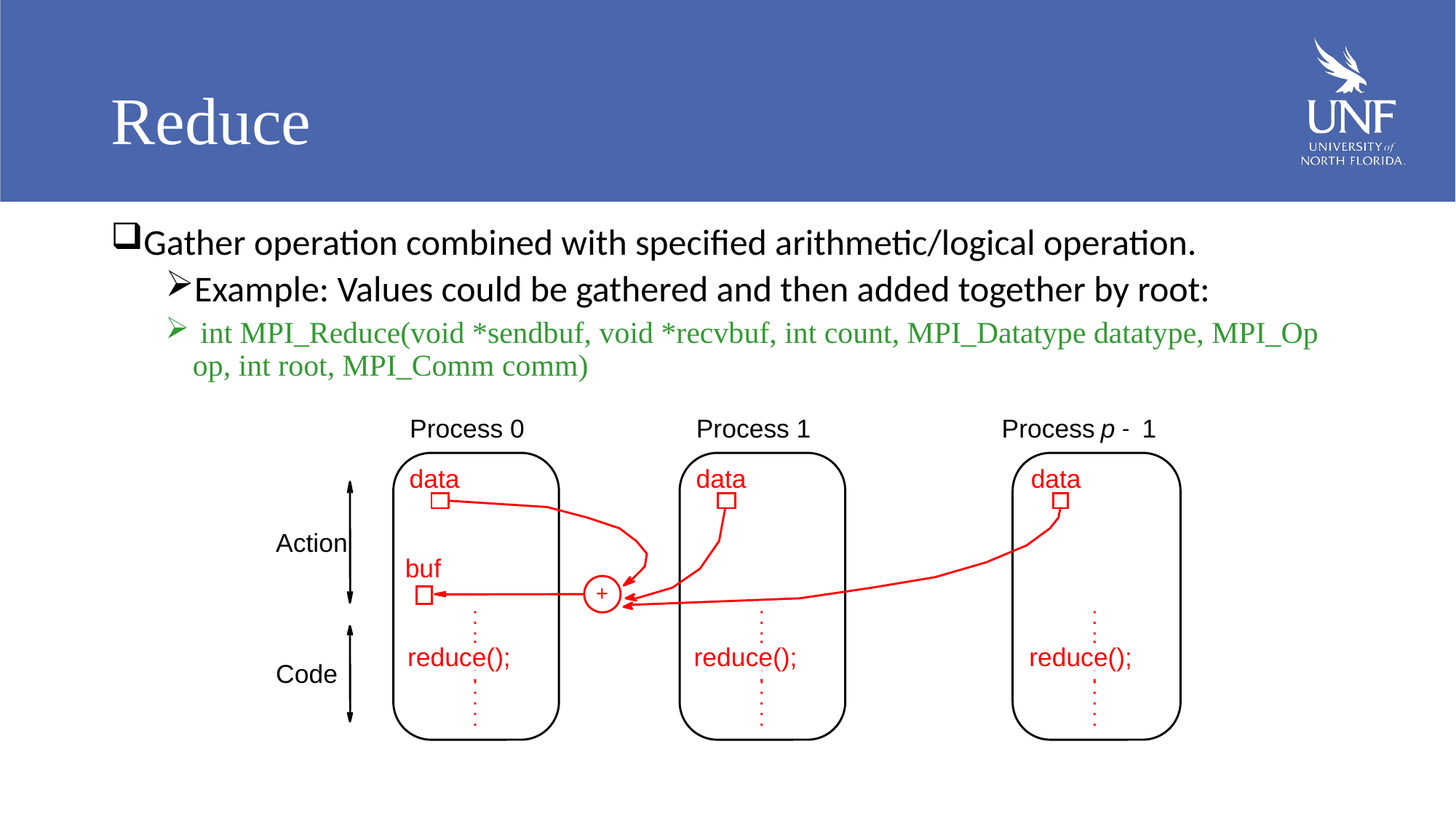

# Reduce
Gather operation combined with specified arithmetic/logical operation.
Example: Values could be gathered and then added together by root:
 int MPI_Reduce(void *sendbuf, void *recvbuf, int count, MPI_Datatype datatype, MPI_Op op, int root, MPI_Comm comm)

Process 0
Process 1
Process
p

 1
-

data
data
data

Action
buf

+

reduce();

reduce();

reduce();

Code